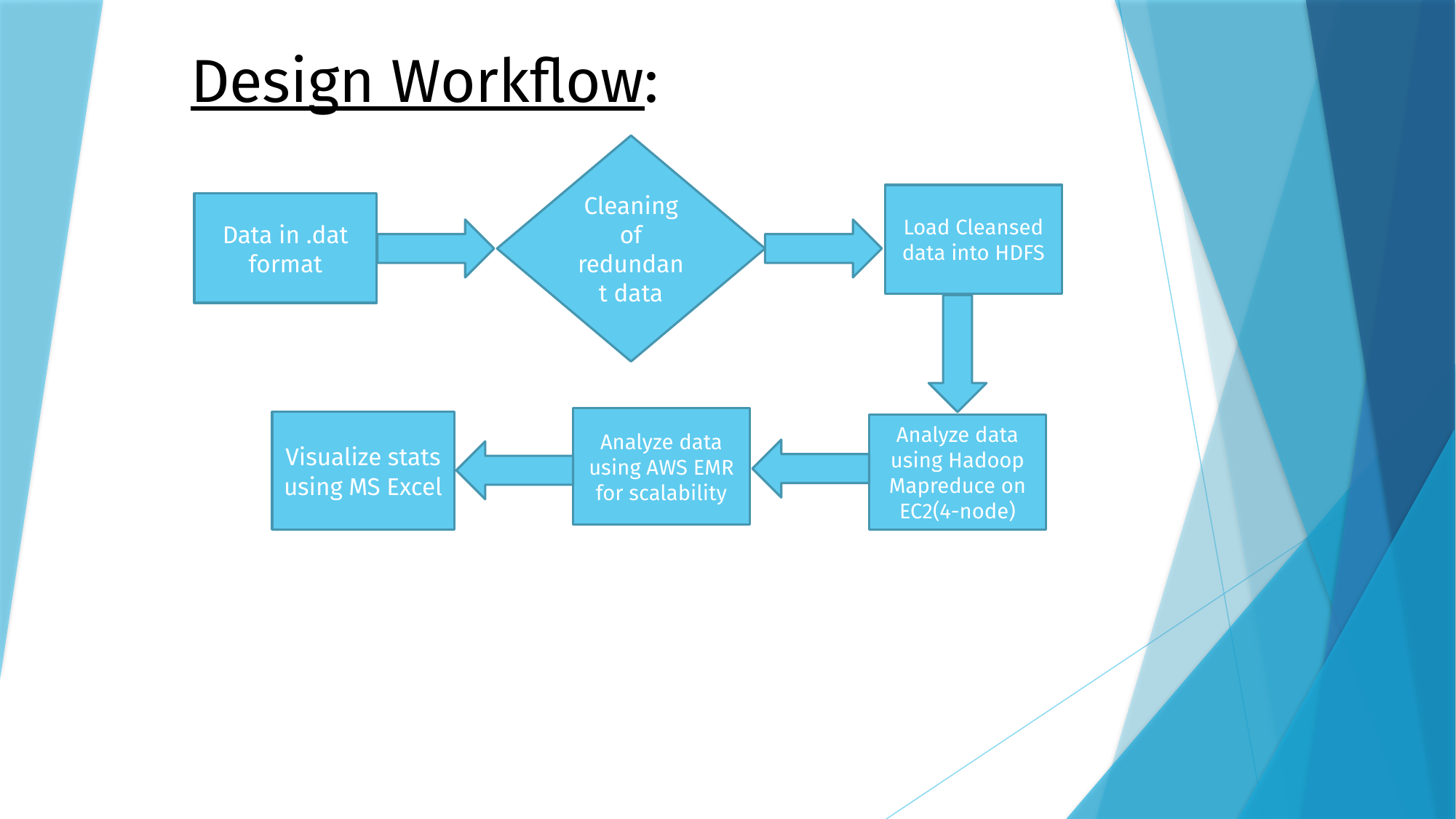

Cleaning of redundant data
Load Cleansed data into HDFS
Data in .dat
format

# Design Workflow:

Analyze data using AWS EMR for scalability
Visualize stats using MS Excel
Analyze data using Hadoop Mapreduce on EC2(4-node)